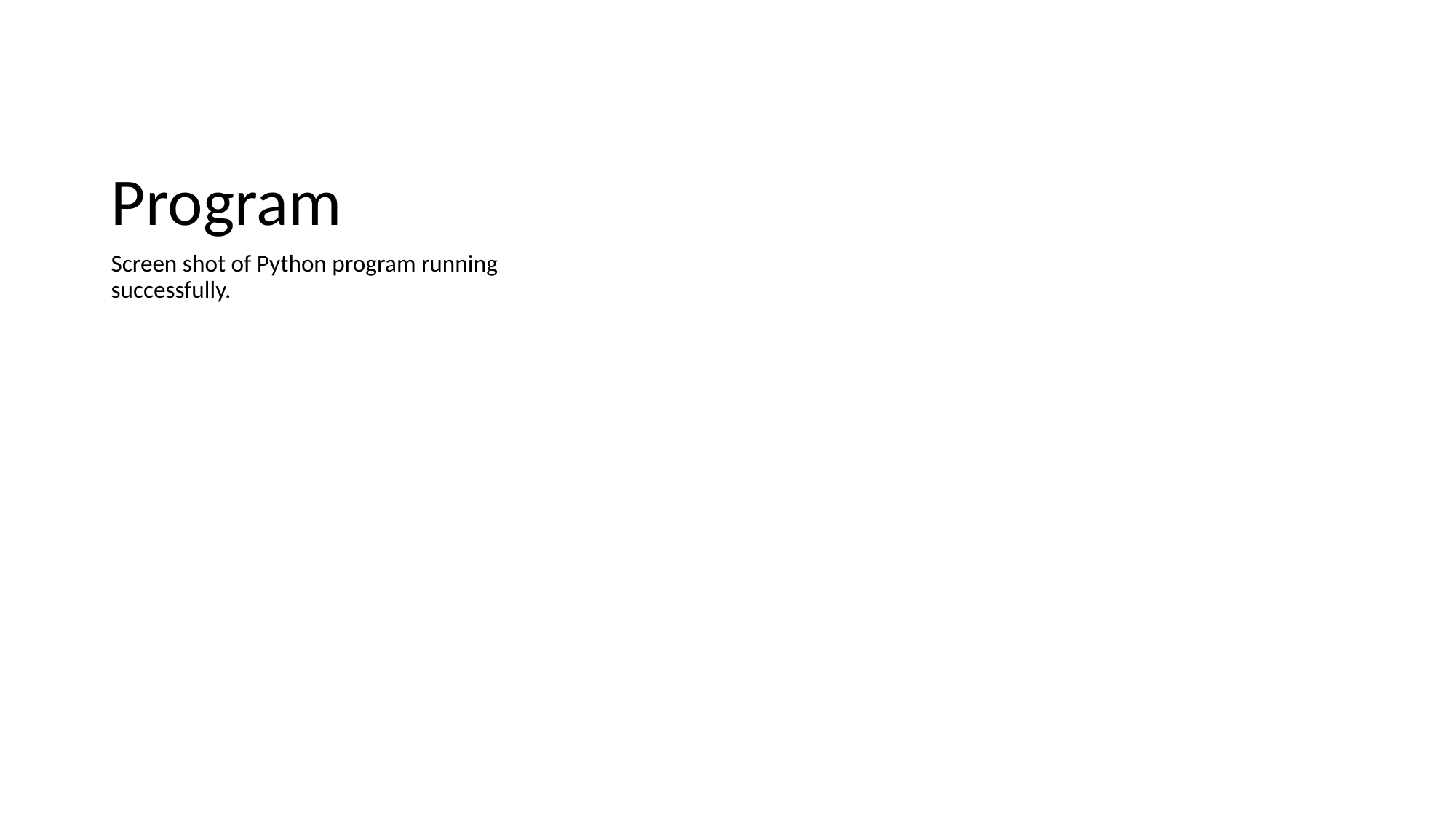

# Program

Screen shot of Python program running successfully.